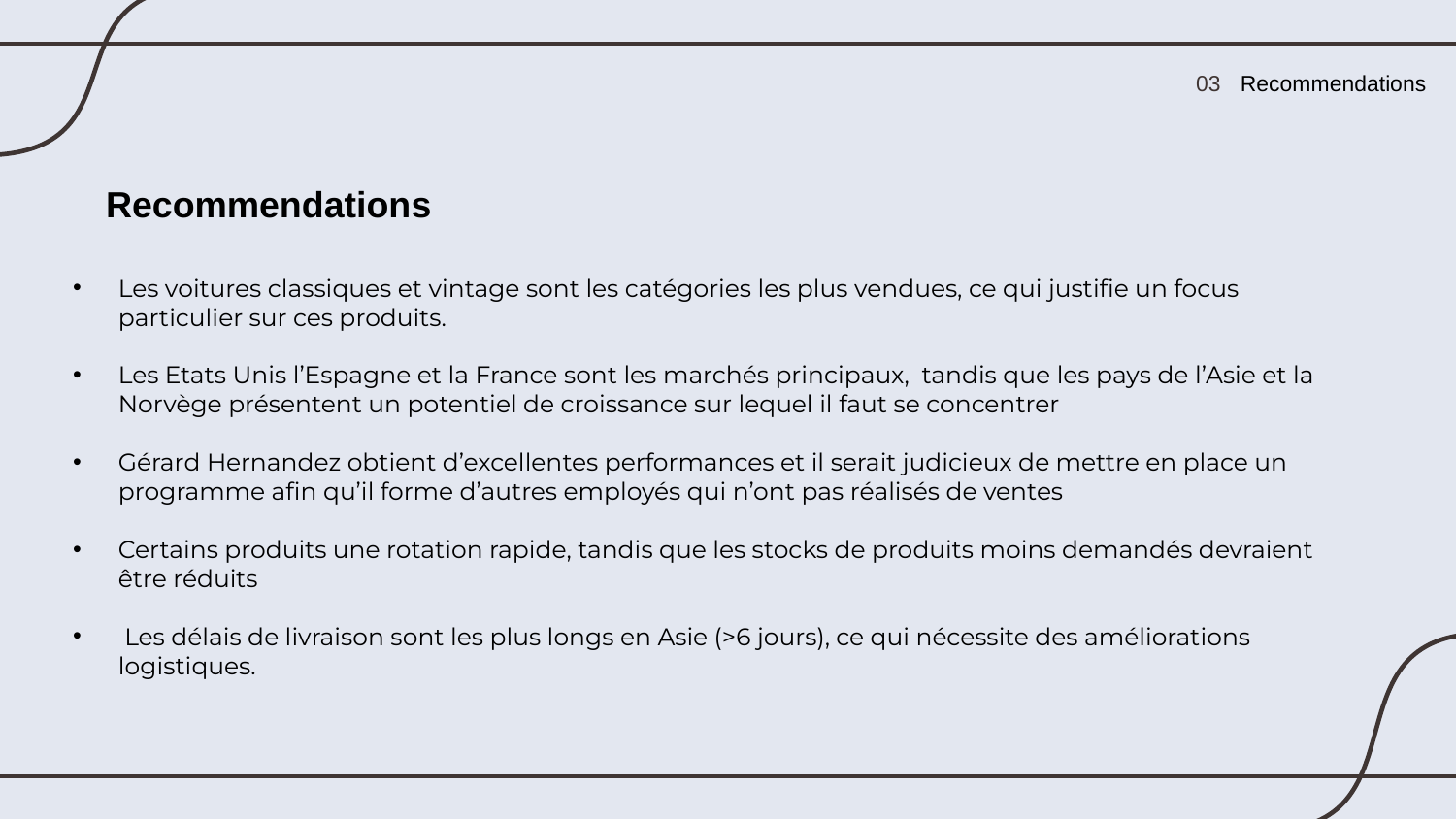

03
# Recommendations
Recommendations
Les voitures classiques et vintage sont les catégories les plus vendues, ce qui justifie un focus particulier sur ces produits.

Les Etats Unis l’Espagne et la France sont les marchés principaux,  tandis que les pays de l’Asie et la Norvège présentent un potentiel de croissance sur lequel il faut se concentrer

Gérard Hernandez obtient d’excellentes performances et il serait judicieux de mettre en place un programme afin qu’il forme d’autres employés qui n’ont pas réalisés de ventes

Certains produits une rotation rapide, tandis que les stocks de produits moins demandés devraient être réduits

 Les délais de livraison sont les plus longs en Asie (>6 jours), ce qui nécessite des améliorations logistiques.